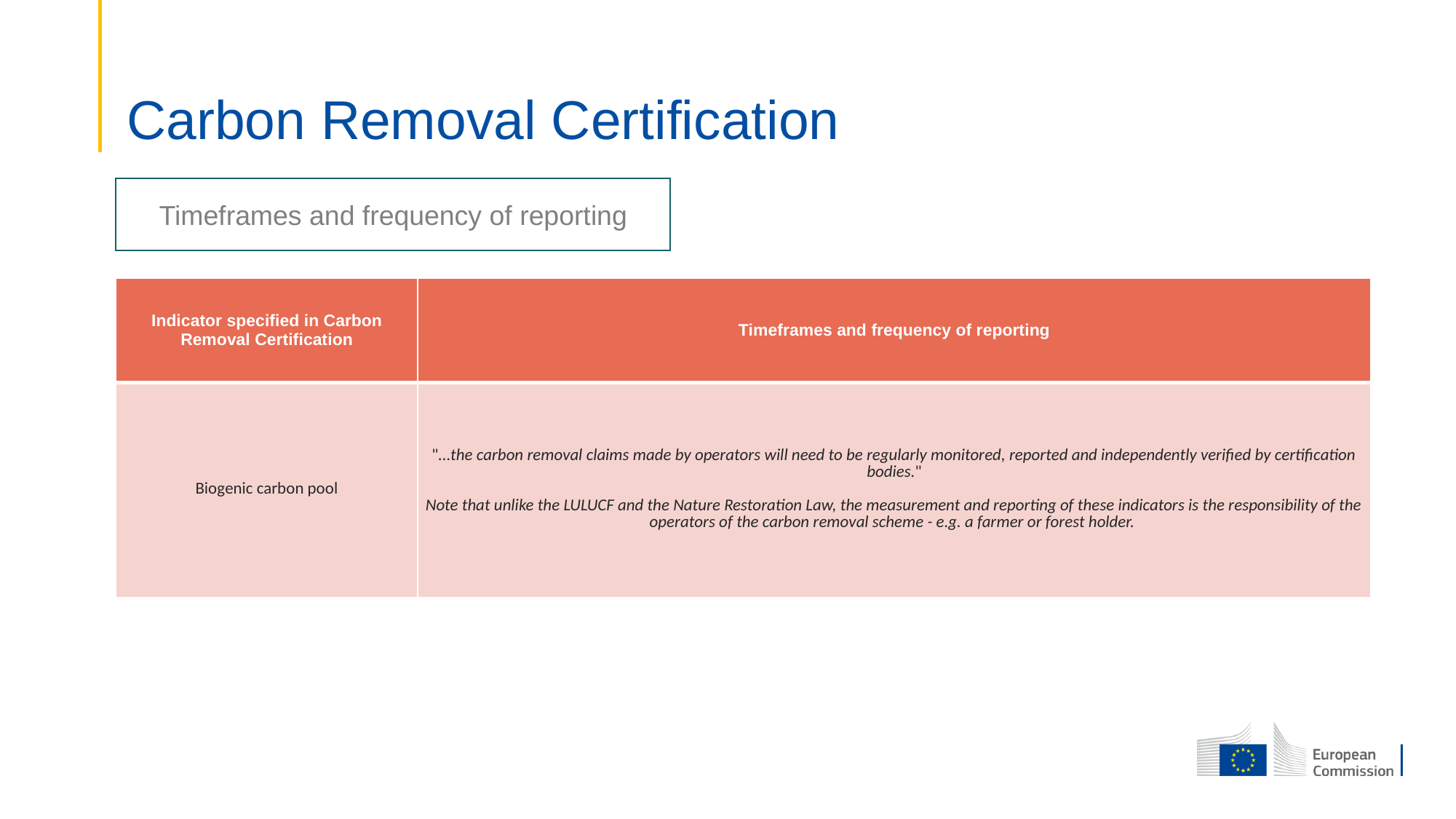

# Carbon Removal Certification
Timeframes and frequency of reporting
| Indicator specified in Carbon Removal Certification | Timeframes and frequency of reporting |
| --- | --- |
| Biogenic carbon pool | "...the carbon removal claims made by operators will need to be regularly monitored, reported and independently verified by certification bodies." Note that unlike the LULUCF and the Nature Restoration Law, the measurement and reporting of these indicators is the responsibility of the operators of the carbon removal scheme - e.g. a farmer or forest holder. |